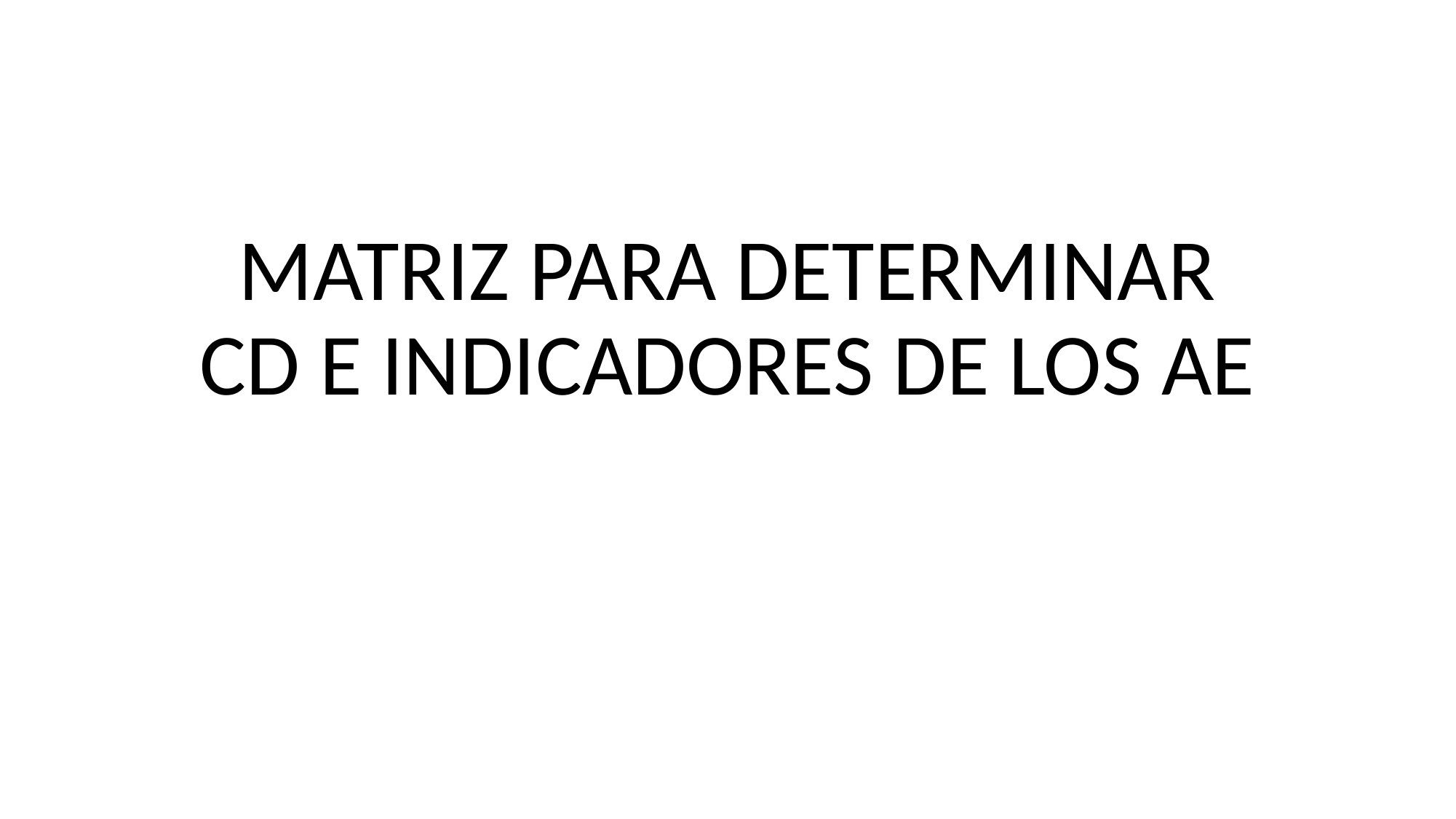

# MATRIZ PARA DETERMINAR CD E INDICADORES DE LOS AE